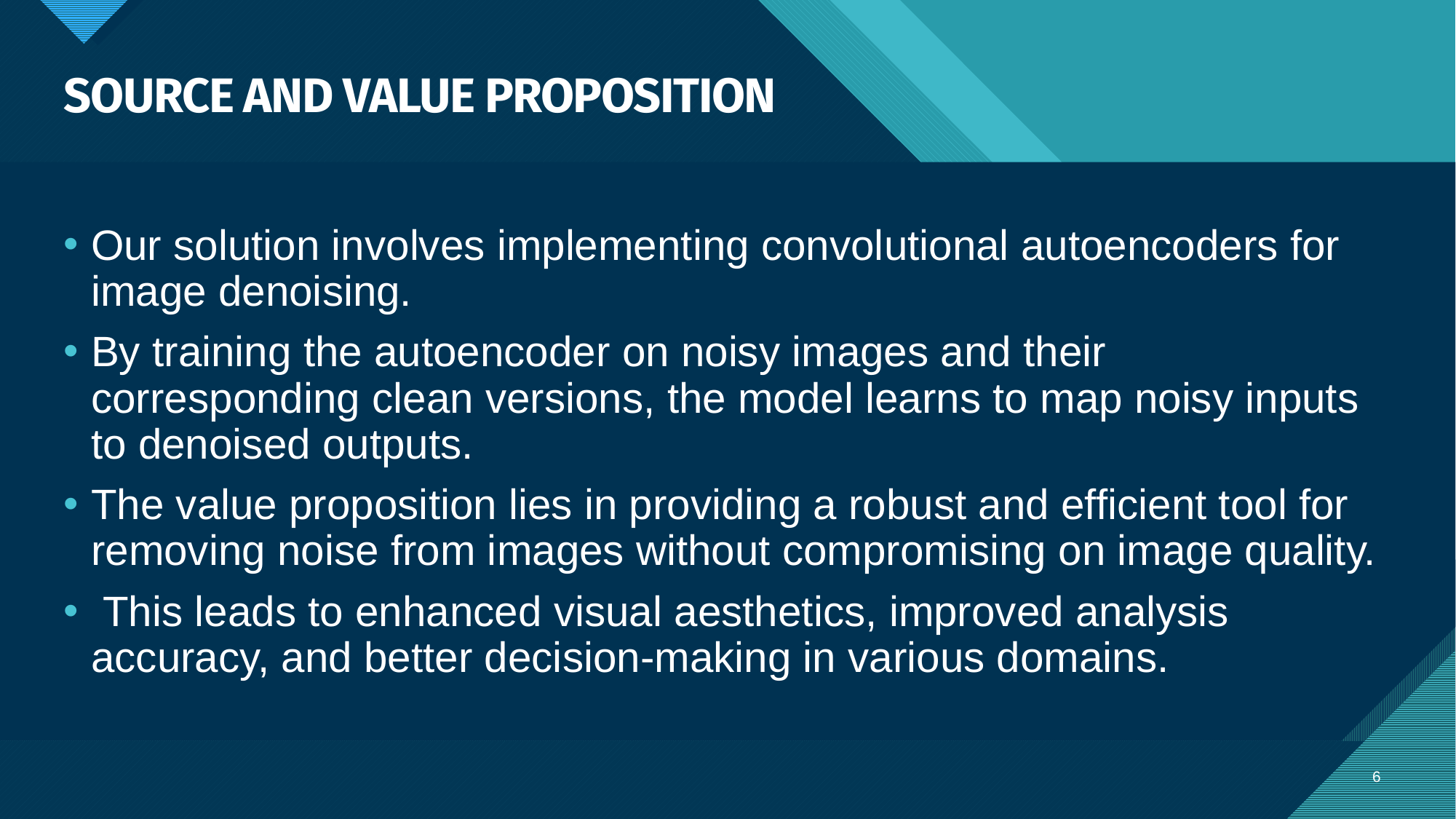

# SOURCE AND VALUE PROPOSITION
Our solution involves implementing convolutional autoencoders for image denoising.
By training the autoencoder on noisy images and their corresponding clean versions, the model learns to map noisy inputs to denoised outputs.
The value proposition lies in providing a robust and efficient tool for removing noise from images without compromising on image quality.
 This leads to enhanced visual aesthetics, improved analysis accuracy, and better decision-making in various domains.
6